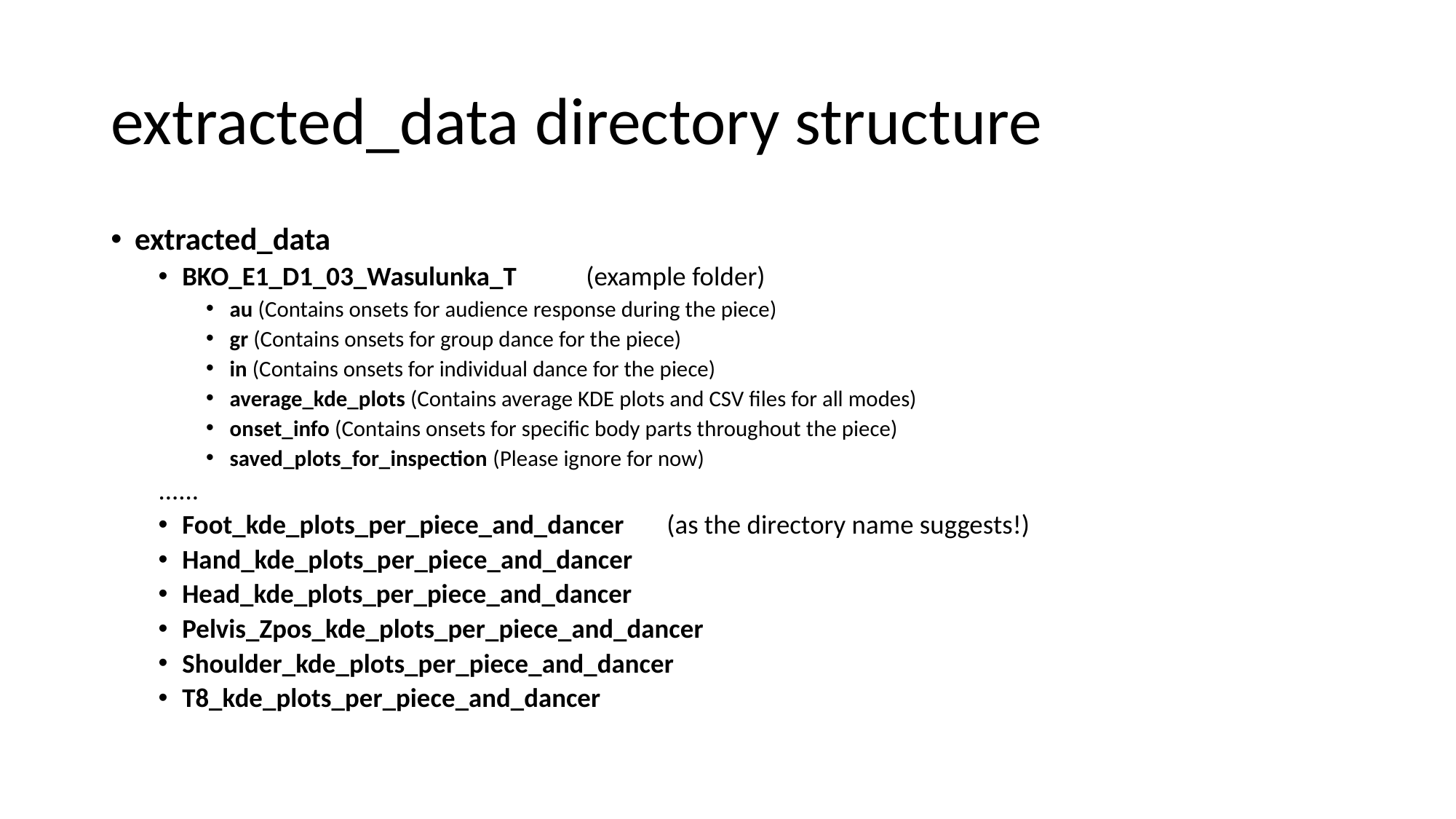

# extracted_data directory structure
extracted_data
BKO_E1_D1_03_Wasulunka_T	(example folder)
au (Contains onsets for audience response during the piece)
gr (Contains onsets for group dance for the piece)
in (Contains onsets for individual dance for the piece)
average_kde_plots (Contains average KDE plots and CSV files for all modes)
onset_info (Contains onsets for specific body parts throughout the piece)
saved_plots_for_inspection (Please ignore for now)
......
Foot_kde_plots_per_piece_and_dancer	(as the directory name suggests!)
Hand_kde_plots_per_piece_and_dancer
Head_kde_plots_per_piece_and_dancer
Pelvis_Zpos_kde_plots_per_piece_and_dancer
Shoulder_kde_plots_per_piece_and_dancer
T8_kde_plots_per_piece_and_dancer